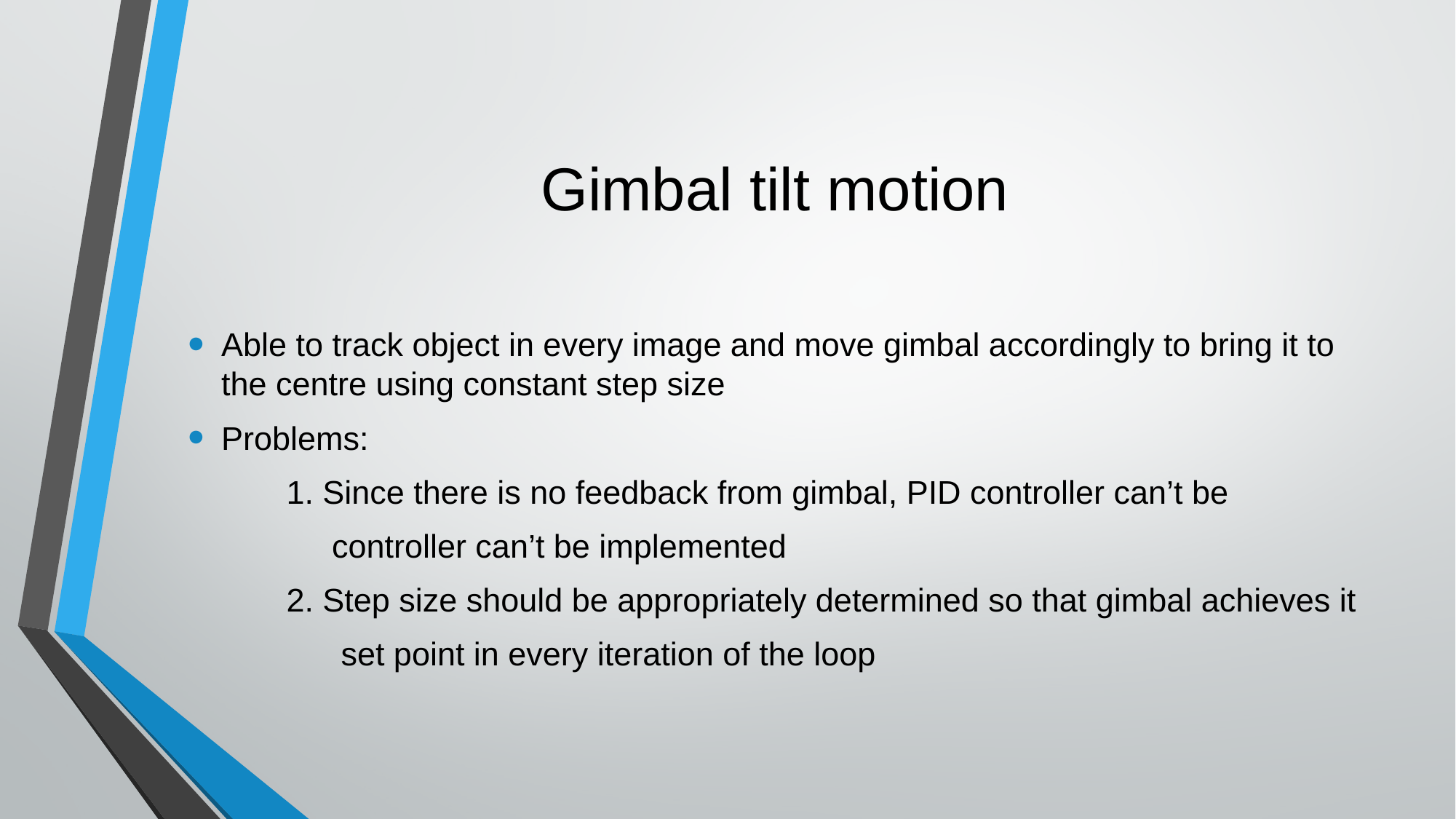

# Gimbal tilt motion
Able to track object in every image and move gimbal accordingly to bring it to the centre using constant step size
Problems:
	1. Since there is no feedback from gimbal, PID controller can’t be
	     controller can’t be implemented
	2. Step size should be appropriately determined so that gimbal achieves it
	      set point in every iteration of the loop